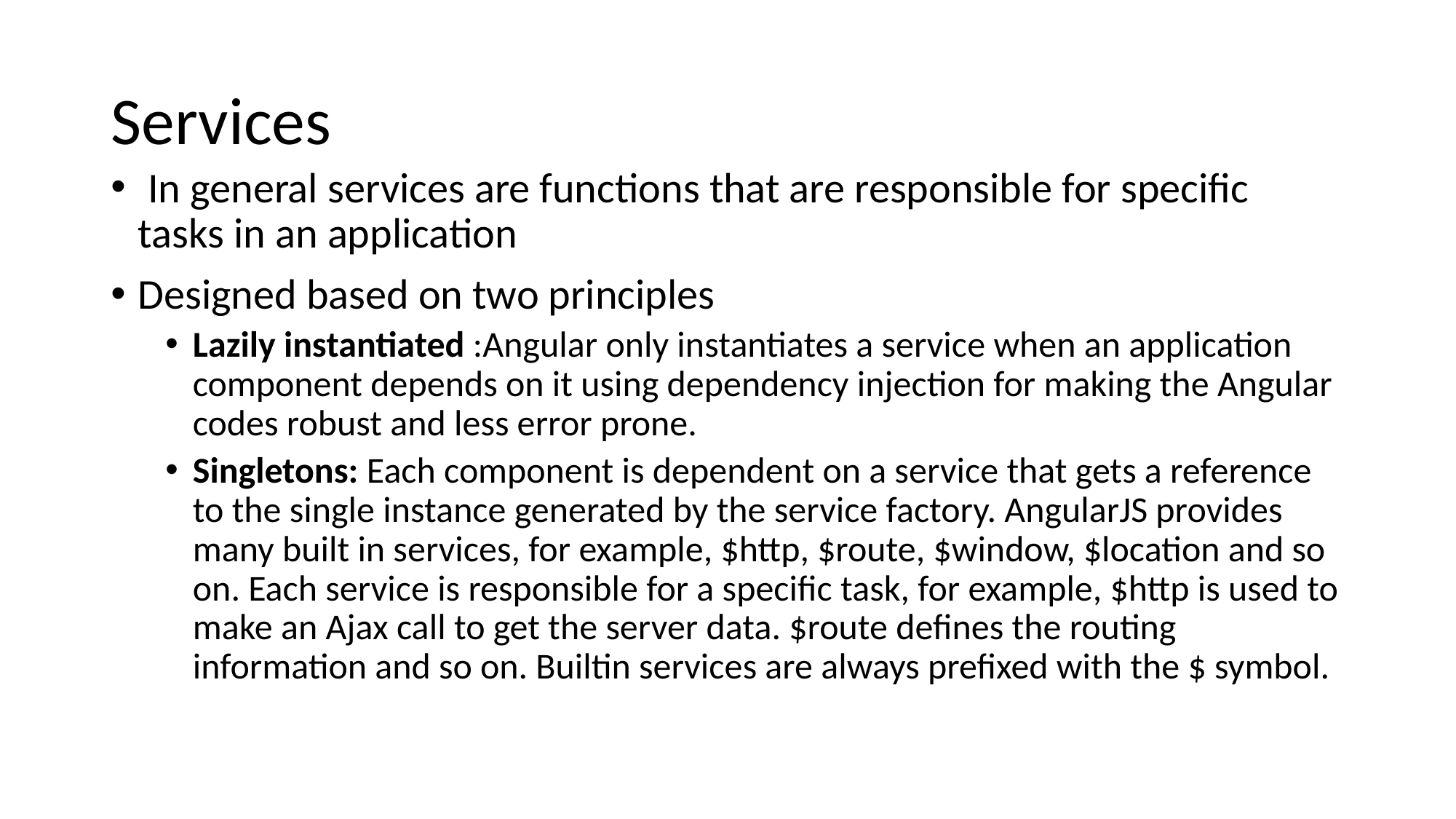

# Services
 In general services are functions that are responsible for specific tasks in an application
Designed based on two principles
Lazily instantiated :Angular only instantiates a service when an application component depends on it using dependency injection for making the Angular codes robust and less error prone.
Singletons: Each component is dependent on a service that gets a reference to the single instance generated by the service factory. AngularJS provides many built in services, for example, $http, $route, $window, $location and so on. Each service is responsible for a specific task, for example, $http is used to make an Ajax call to get the server data. $route defines the routing information and so on. Builtin services are always prefixed with the $ symbol.